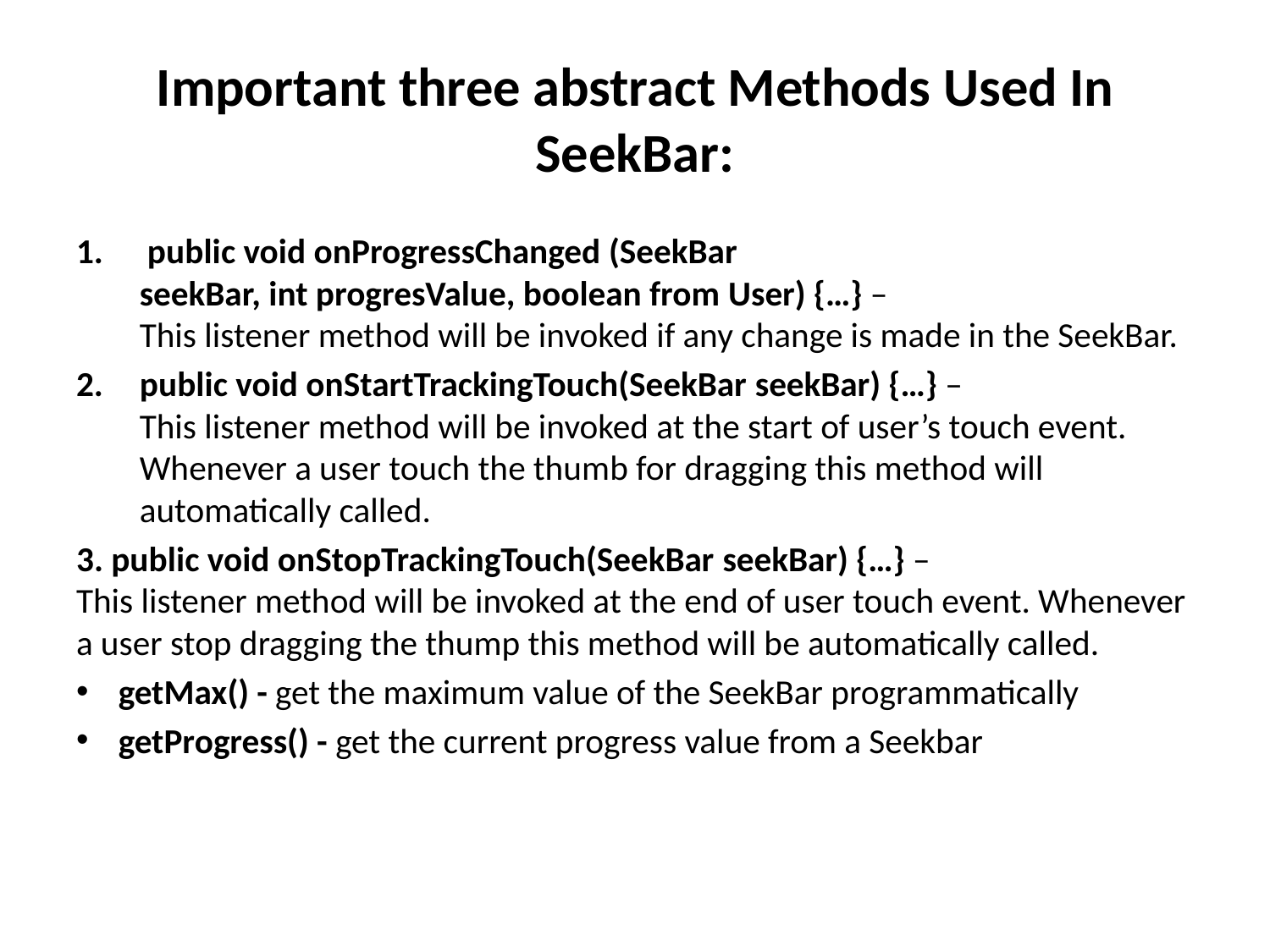

# Important three abstract Methods Used In SeekBar:
 public void onProgressChanged (SeekBar seekBar, int progresValue, boolean from User) {…} –
This listener method will be invoked if any change is made in the SeekBar.
public void onStartTrackingTouch(SeekBar seekBar) {…} –
This listener method will be invoked at the start of user’s touch event. Whenever a user touch the thumb for dragging this method will automatically called.
3. public void onStopTrackingTouch(SeekBar seekBar) {…} –
This listener method will be invoked at the end of user touch event. Whenever a user stop dragging the thump this method will be automatically called.
getMax() - get the maximum value of the SeekBar programmatically
getProgress() - get the current progress value from a Seekbar